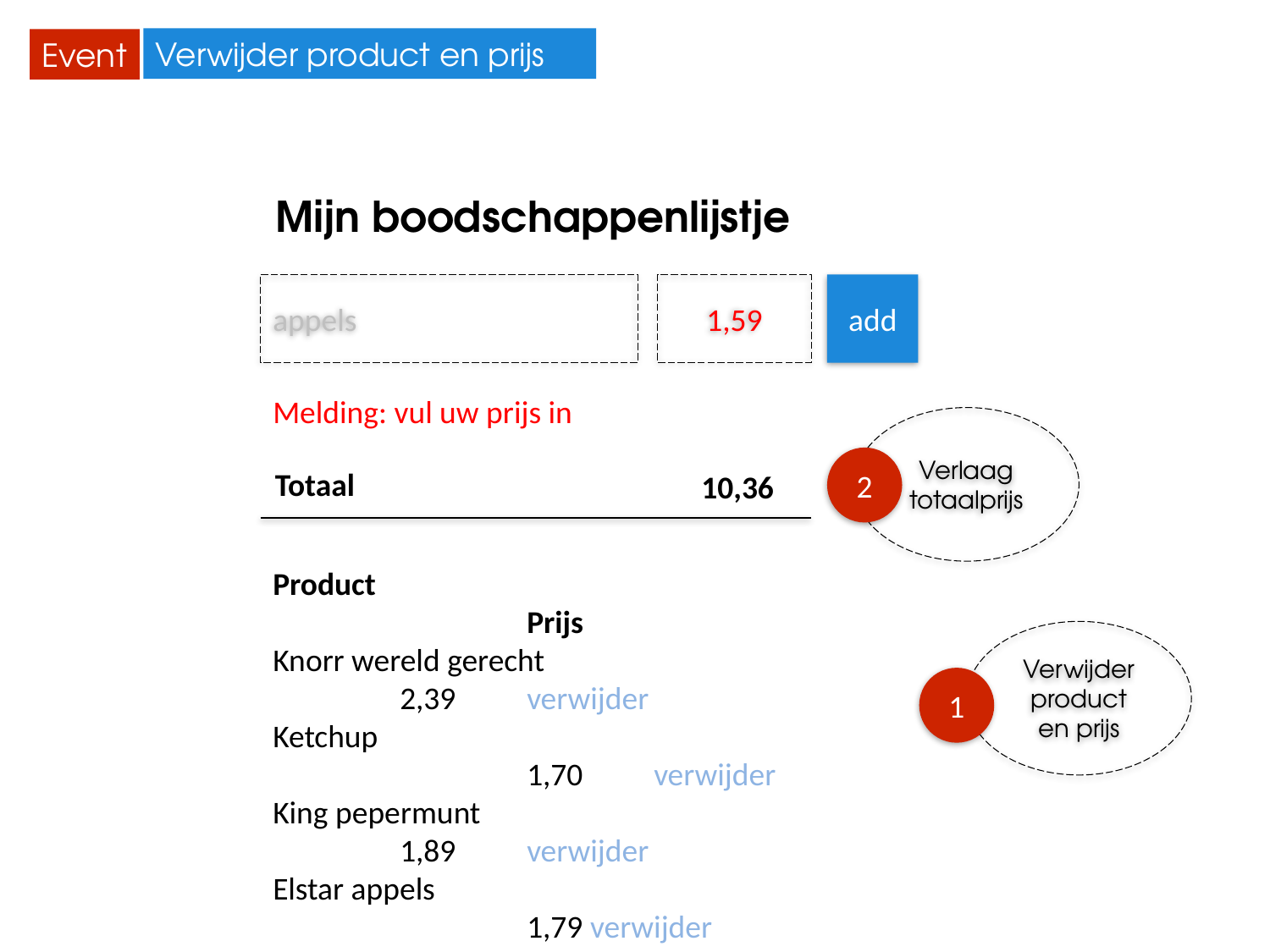

Verwijder product en prijs
Event
Mijn boodschappenlijstje
appels
1,59
add
Melding: vul uw prijs in
Verlaag totaalprijs
2
Totaal
10,36
Product						Prijs
Knorr wereld gerecht			2,39	verwijder
Ketchup						1,70	verwijder
King pepermunt				1,89	verwijder
Elstar appels					1,79 verwijder
Axe							2,59 verwijder
Verwijder product en prijs
1